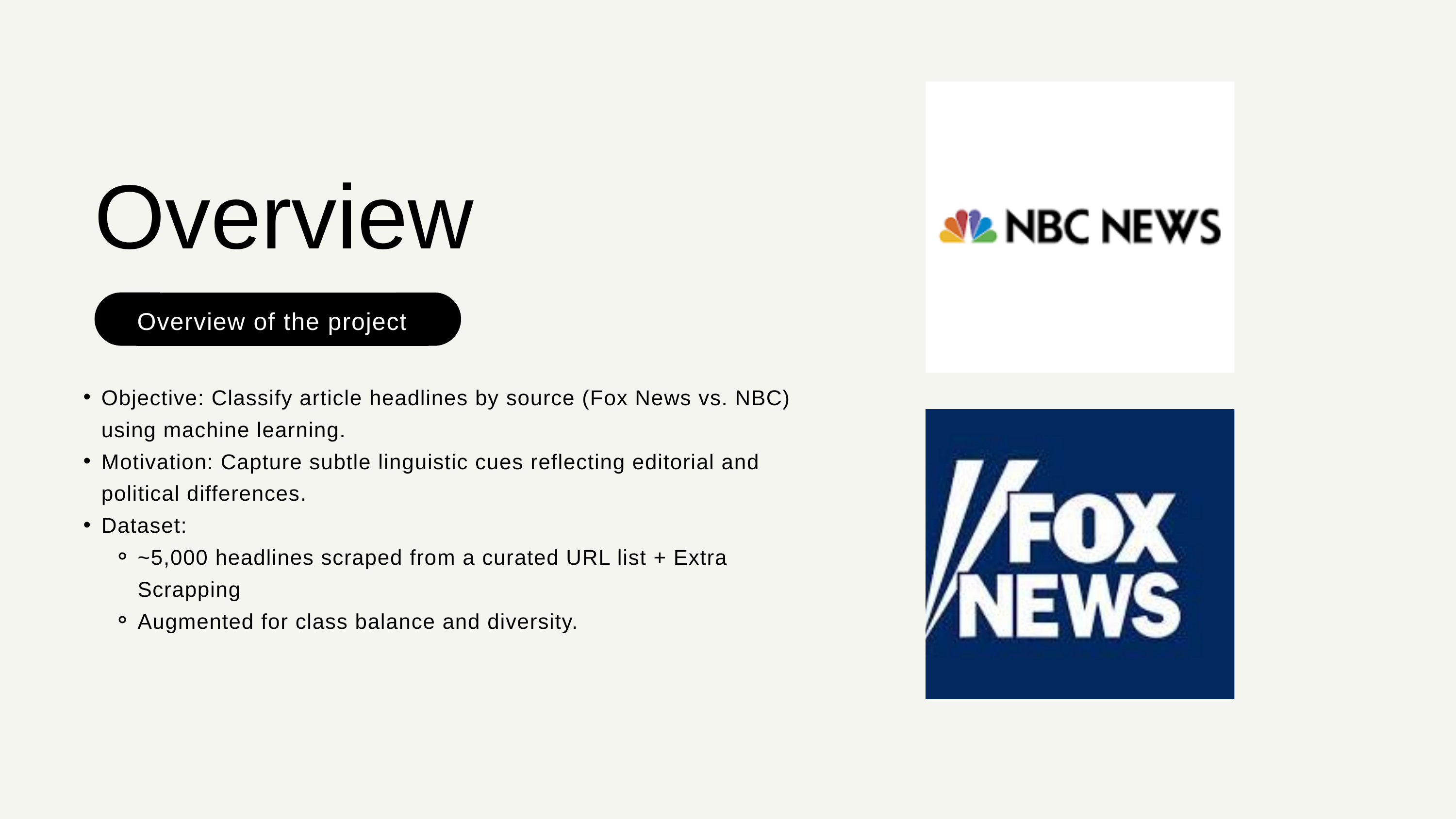

Overview

Overview of the project
Objective: Classify article headlines by source (Fox News vs. NBC) using machine learning.
Motivation: Capture subtle linguistic cues reflecting editorial and political differences.
Dataset:
~5,000 headlines scraped from a curated URL list + Extra Scrapping
Augmented for class balance and diversity.